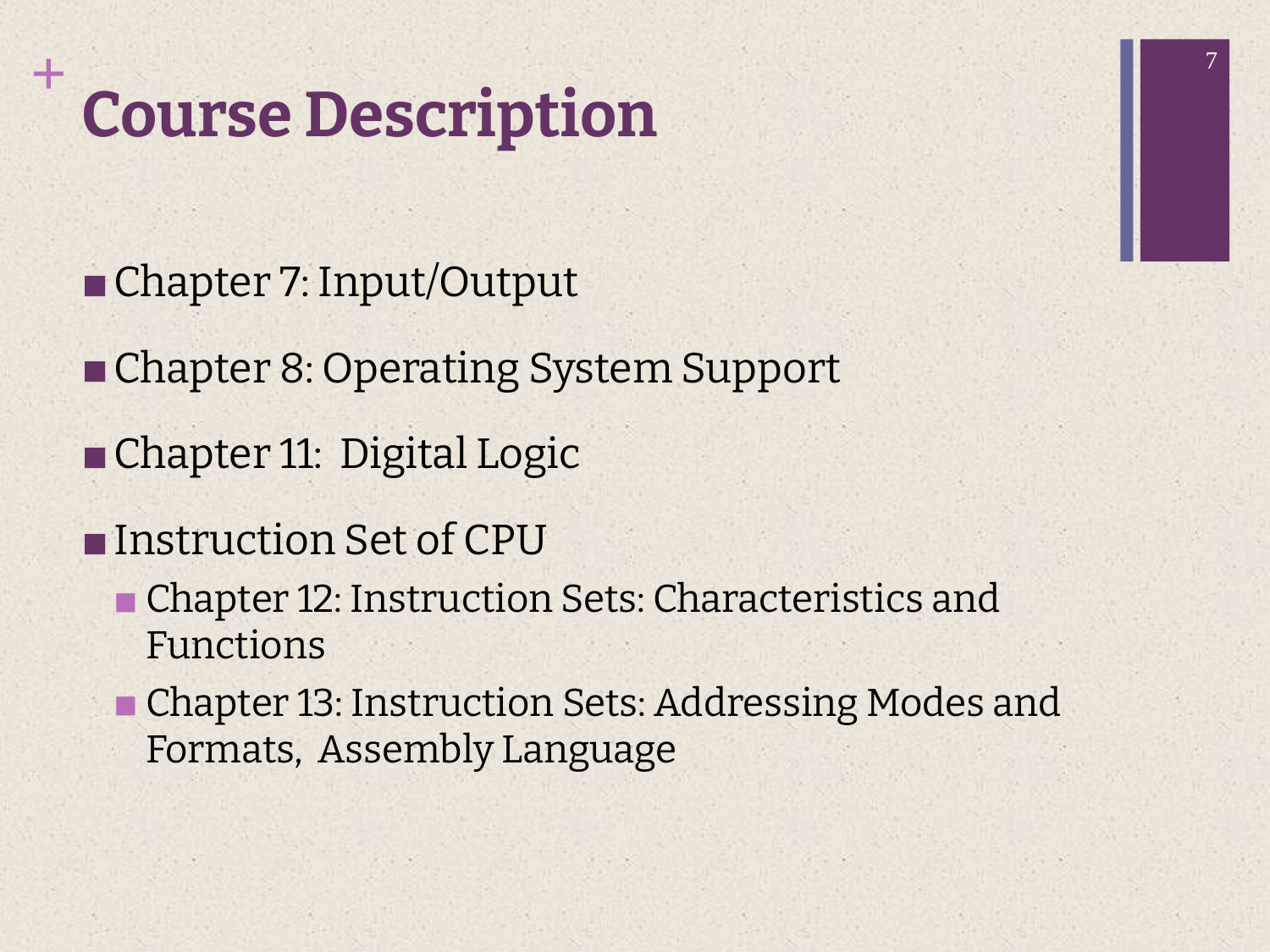

7
# Course Description
Chapter 7: Input/Output
Chapter 8: Operating System Support
Chapter 11:  Digital Logic
Instruction Set of CPU
Chapter 12: Instruction Sets: Characteristics and Functions
Chapter 13: Instruction Sets: Addressing Modes and Formats,  Assembly Language